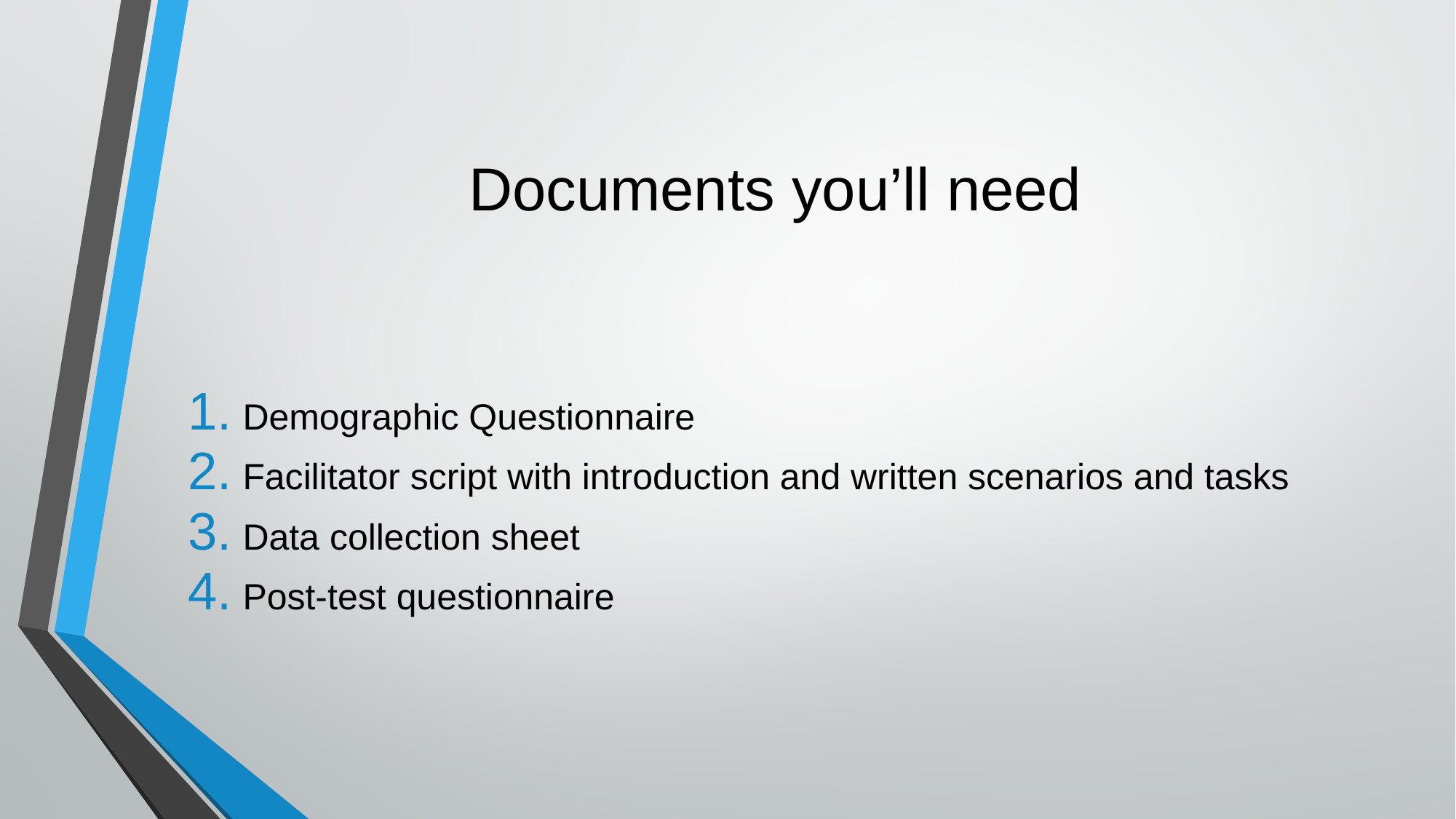

# Documents you’ll need
Demographic Questionnaire
Facilitator script with introduction and written scenarios and tasks
Data collection sheet
Post-test questionnaire